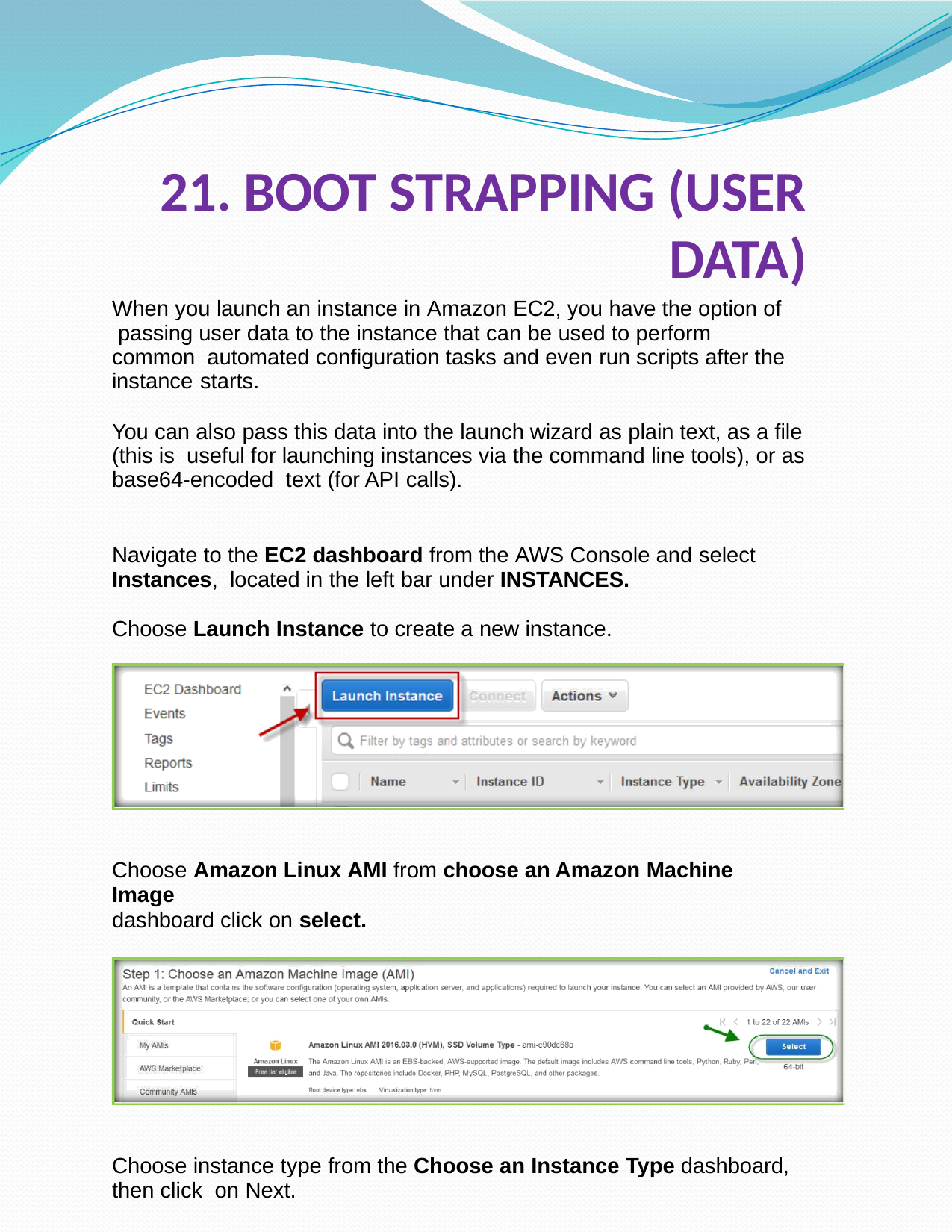

# 21. BOOT STRAPPING (USER DATA)
When you launch an instance in Amazon EC2, you have the option of  passing user data to the instance that can be used to perform common  automated configuration tasks and even run scripts after the instance starts.

You can also pass this data into the launch wizard as plain text, as a file (this is  useful for launching instances via the command line tools), or as base64-encoded  text (for API calls).

Navigate to the EC2 dashboard from the AWS Console and select Instances,  located in the left bar under INSTANCES.

Choose Launch Instance to create a new instance.

Choose Amazon Linux AMI from choose an Amazon Machine Image
dashboard click on select.

Choose instance type from the Choose an Instance Type dashboard, then click  on Next.